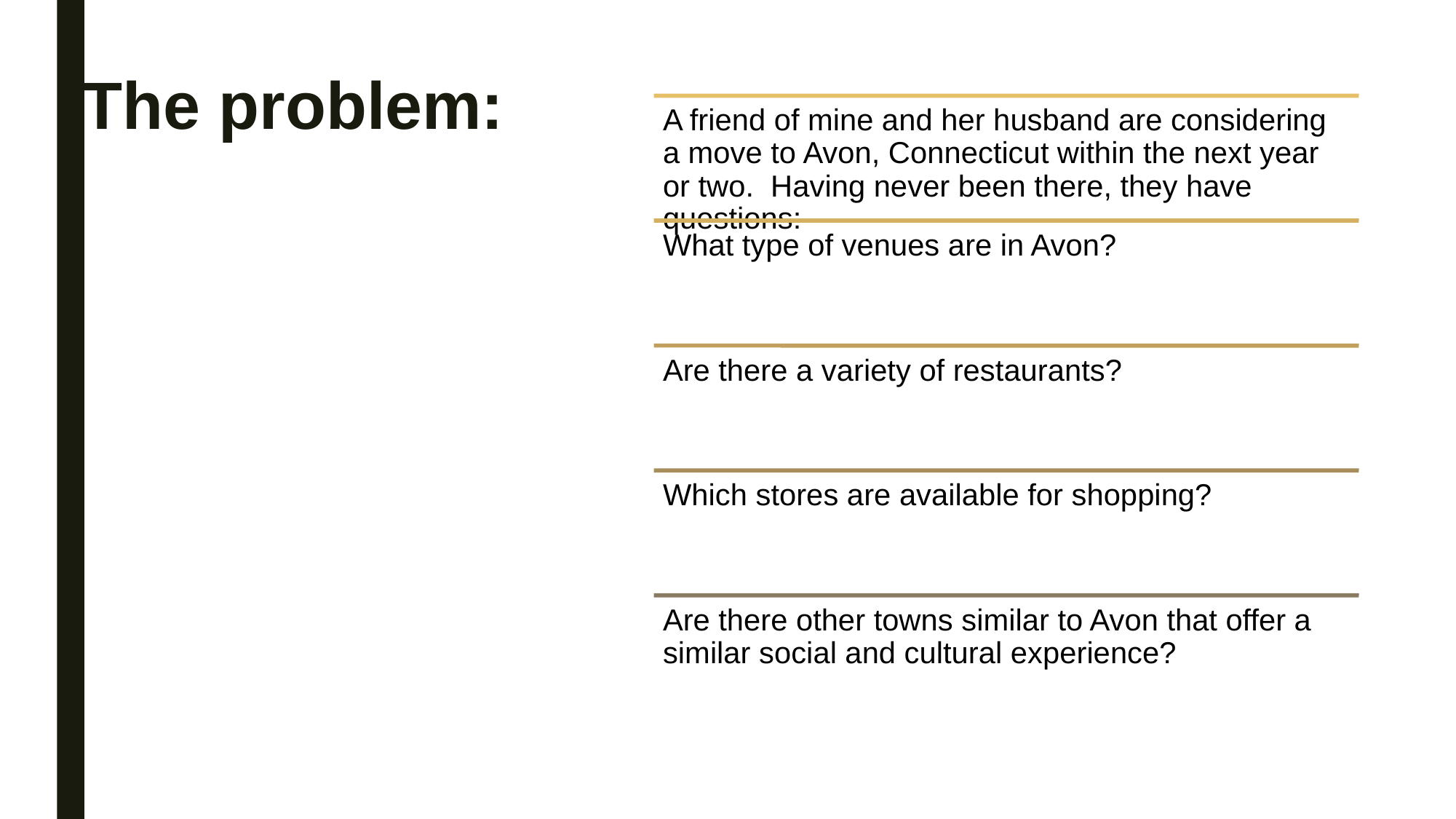

# The problem:
A friend of mine and her husband are considering a move to Avon, Connecticut within the next year or two.  Having never been there, they have questions:
What type of venues are in Avon?
Are there a variety of restaurants?
Which stores are available for shopping?
Are there other towns similar to Avon that offer a similar social and cultural experience?